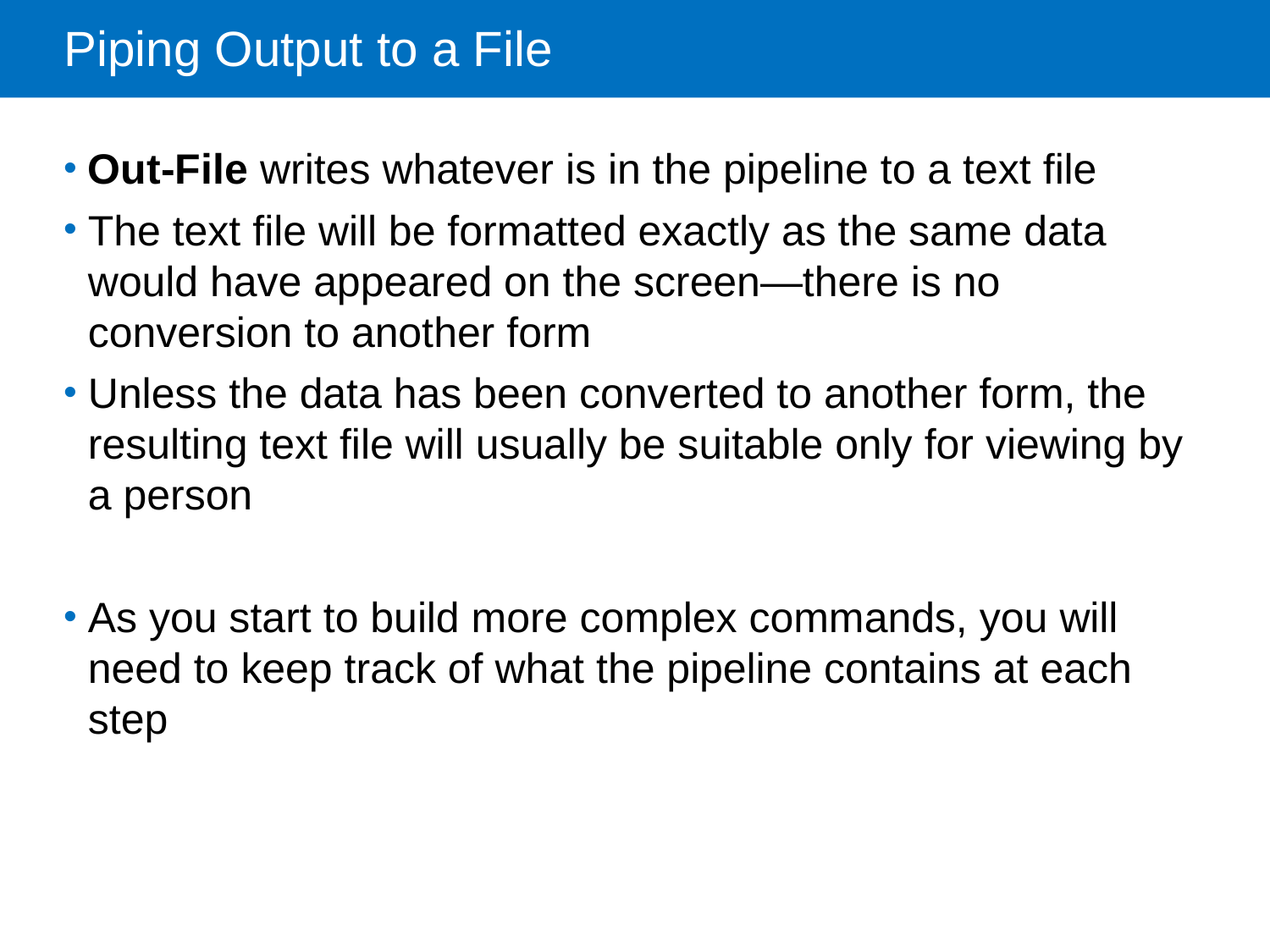

# Piping Output to a File
Out-File writes whatever is in the pipeline to a text file
The text file will be formatted exactly as the same data would have appeared on the screen―there is no conversion to another form
Unless the data has been converted to another form, the resulting text file will usually be suitable only for viewing by a person

As you start to build more complex commands, you will need to keep track of what the pipeline contains at each step